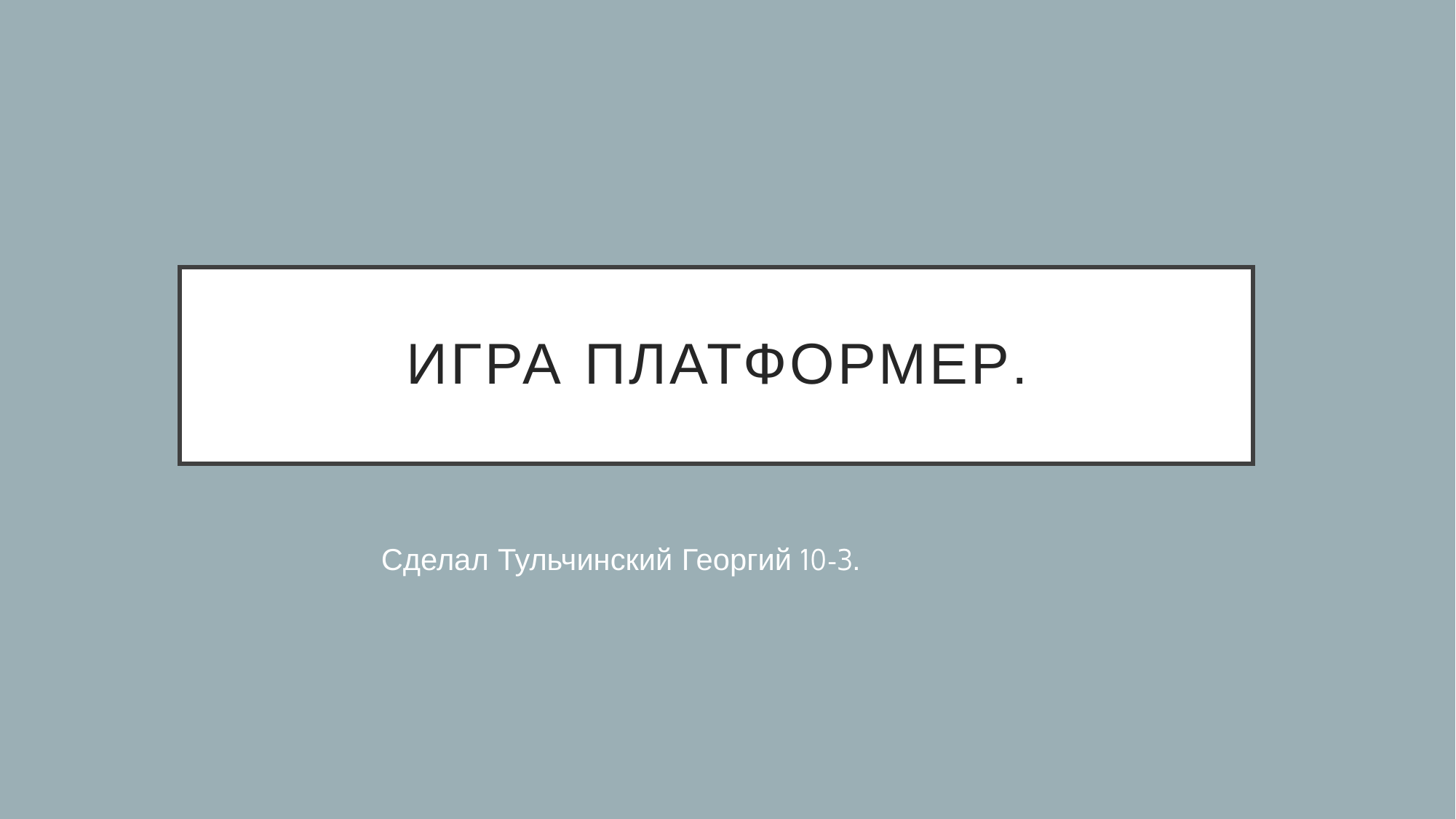

# Игра платформер.
Сделал Тульчинский Георгий 10-3.